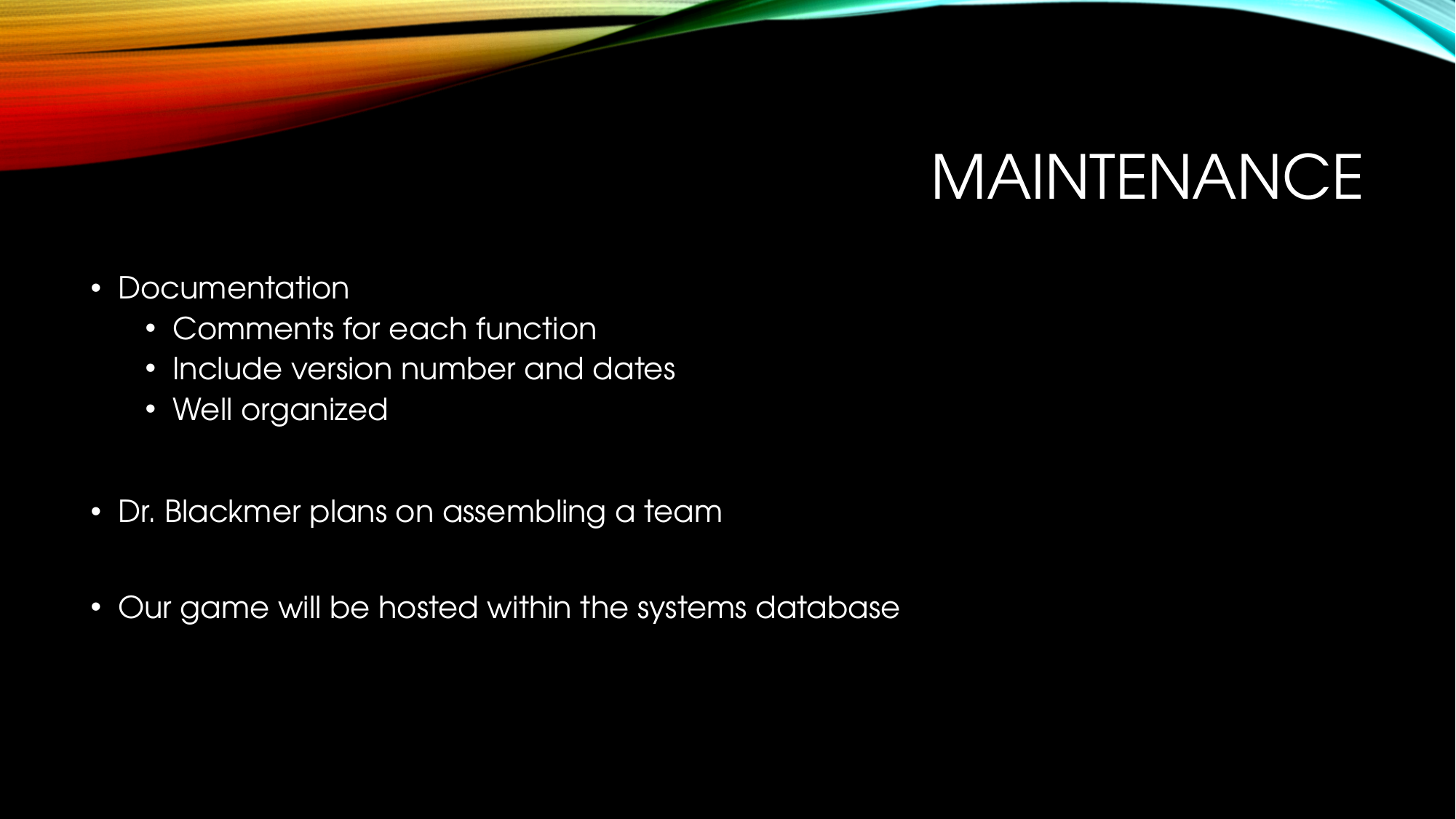

# Maintenance
Documentation
Comments for each function
Include version number and dates
Well organized

Dr. Blackmer plans on assembling a team

Our game will be hosted within the systems database